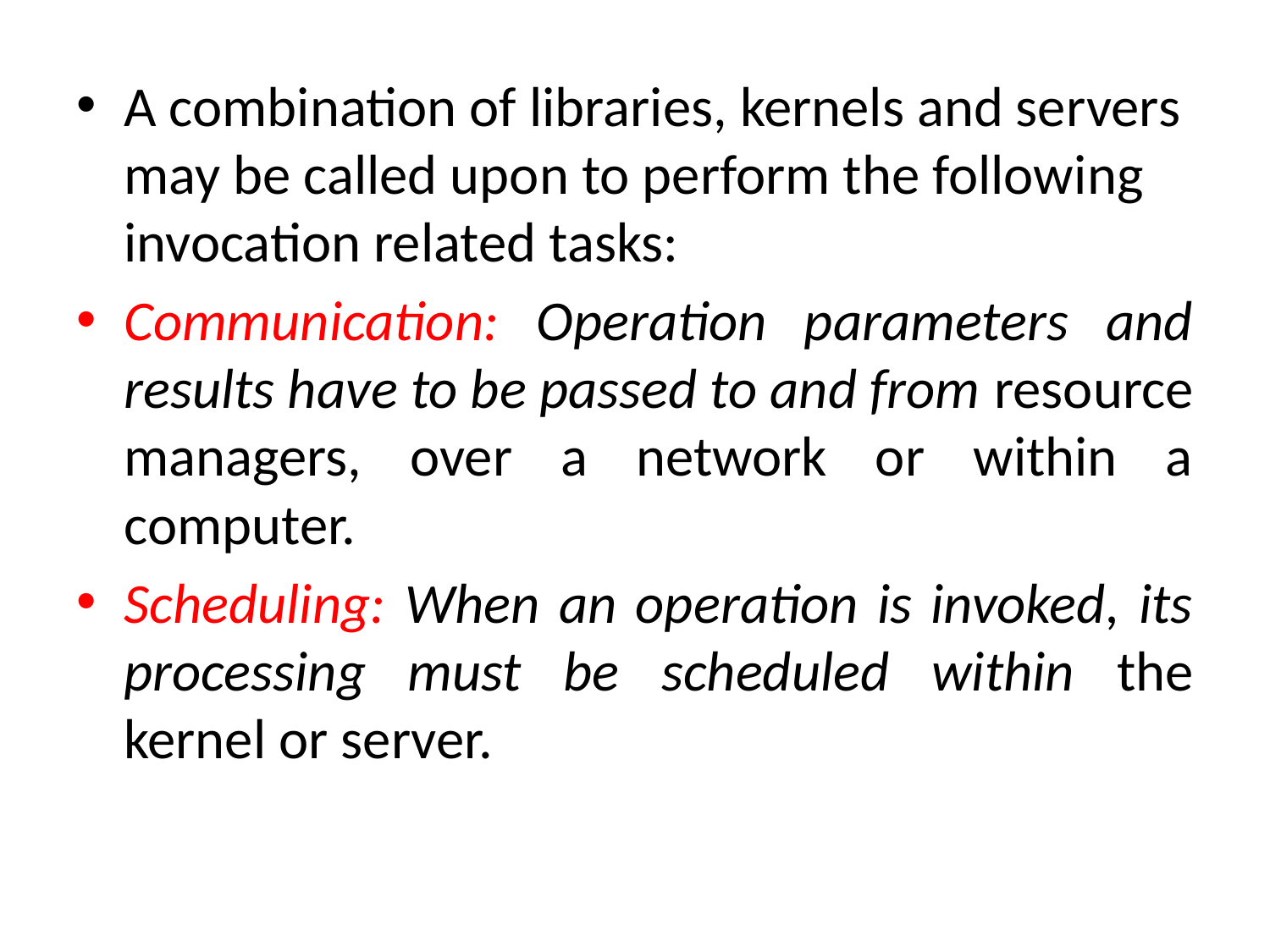

A combination of libraries, kernels and servers may be called upon to perform the following invocation related tasks:
Communication: Operation parameters and results have to be passed to and from resource managers, over a network or within a computer.
Scheduling: When an operation is invoked, its processing must be scheduled within the kernel or server.